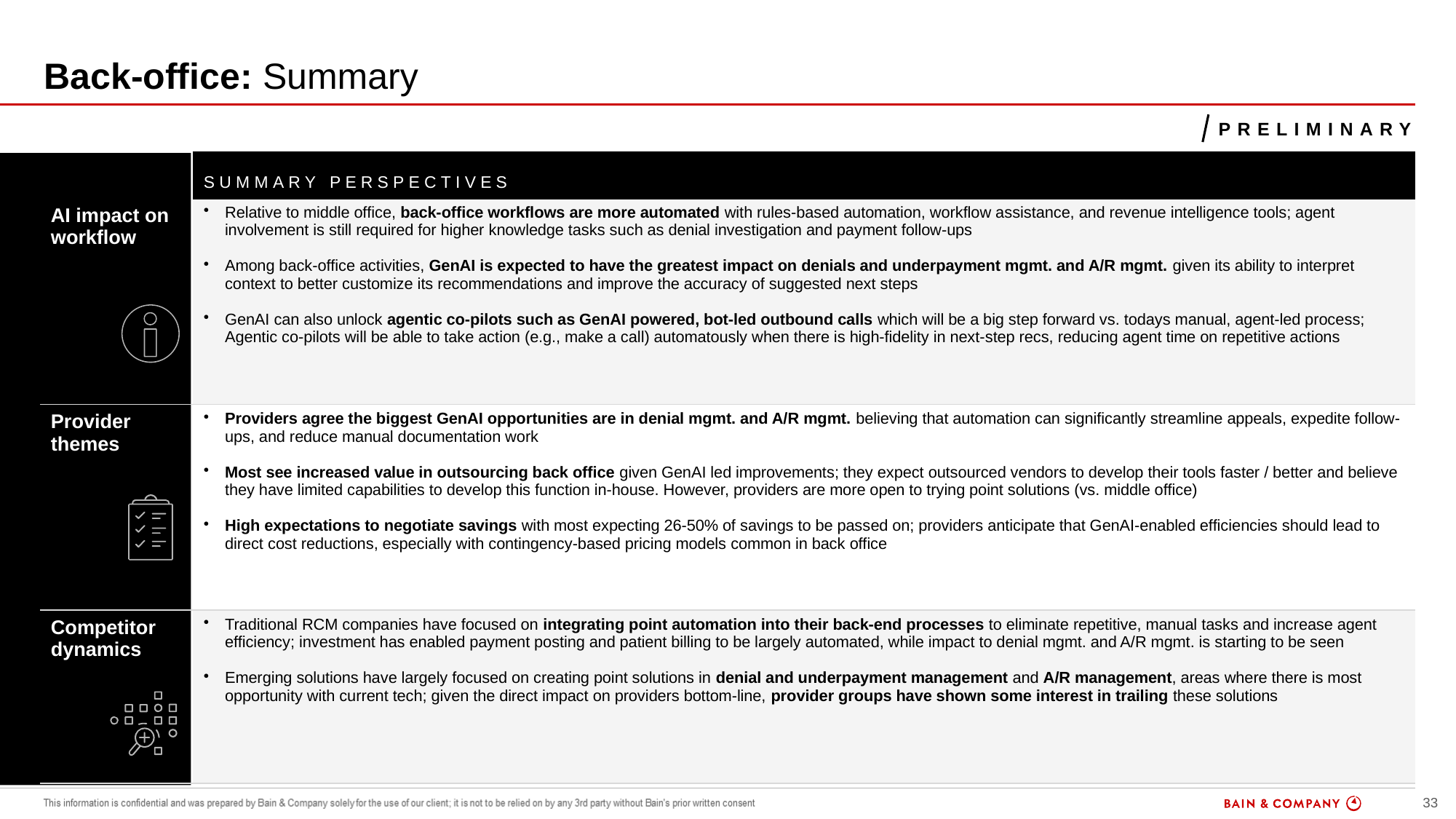

Back-office: Summary
Preliminary
|  | SUMMARY PERSPECTIVES |
| --- | --- |
| AI impact on workflow | Relative to middle office, back-office workflows are more automated with rules-based automation, workflow assistance, and revenue intelligence tools; agent involvement is still required for higher knowledge tasks such as denial investigation and payment follow-ups Among back-office activities, GenAI is expected to have the greatest impact on denials and underpayment mgmt. and A/R mgmt. given its ability to interpret context to better customize its recommendations and improve the accuracy of suggested next steps GenAI can also unlock agentic co-pilots such as GenAI powered, bot-led outbound calls which will be a big step forward vs. todays manual, agent-led process; Agentic co-pilots will be able to take action (e.g., make a call) automatously when there is high-fidelity in next-step recs, reducing agent time on repetitive actions |
| Provider themes | Providers agree the biggest GenAI opportunities are in denial mgmt. and A/R mgmt. believing that automation can significantly streamline appeals, expedite follow-ups, and reduce manual documentation work Most see increased value in outsourcing back office given GenAI led improvements; they expect outsourced vendors to develop their tools faster / better and believe they have limited capabilities to develop this function in-house. However, providers are more open to trying point solutions (vs. middle office) High expectations to negotiate savings with most expecting 26-50% of savings to be passed on; providers anticipate that GenAI-enabled efficiencies should lead to direct cost reductions, especially with contingency-based pricing models common in back office |
| Competitor dynamics | Traditional RCM companies have focused on integrating point automation into their back-end processes to eliminate repetitive, manual tasks and increase agent efficiency; investment has enabled payment posting and patient billing to be largely automated, while impact to denial mgmt. and A/R mgmt. is starting to be seen Emerging solutions have largely focused on creating point solutions in denial and underpayment management and A/R management, areas where there is most opportunity with current tech; given the direct impact on providers bottom-line, provider groups have shown some interest in trailing these solutions |